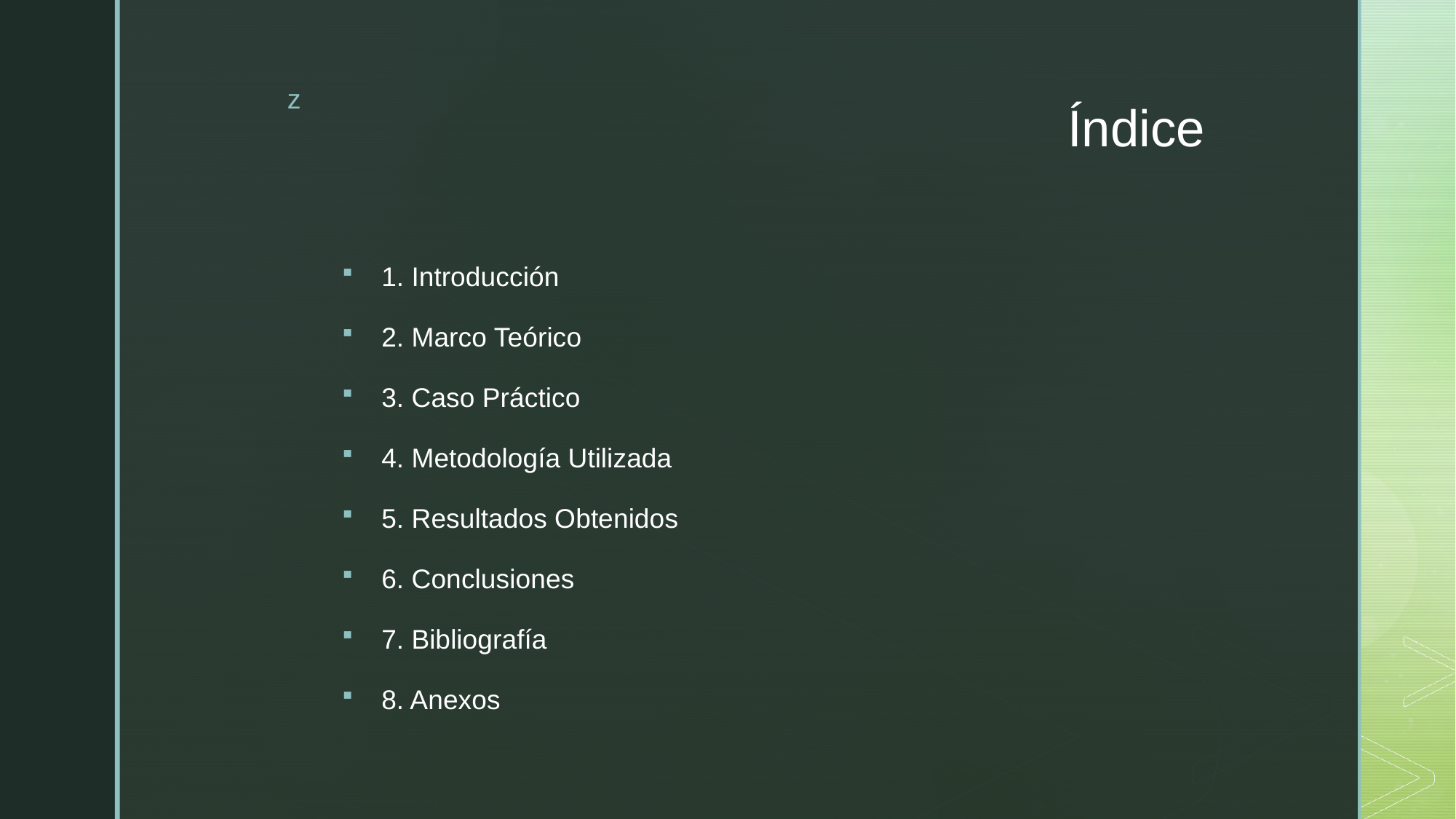

# Índice
1. Introducción
2. Marco Teórico
3. Caso Práctico
4. Metodología Utilizada
5. Resultados Obtenidos
6. Conclusiones
7. Bibliografía
8. Anexos